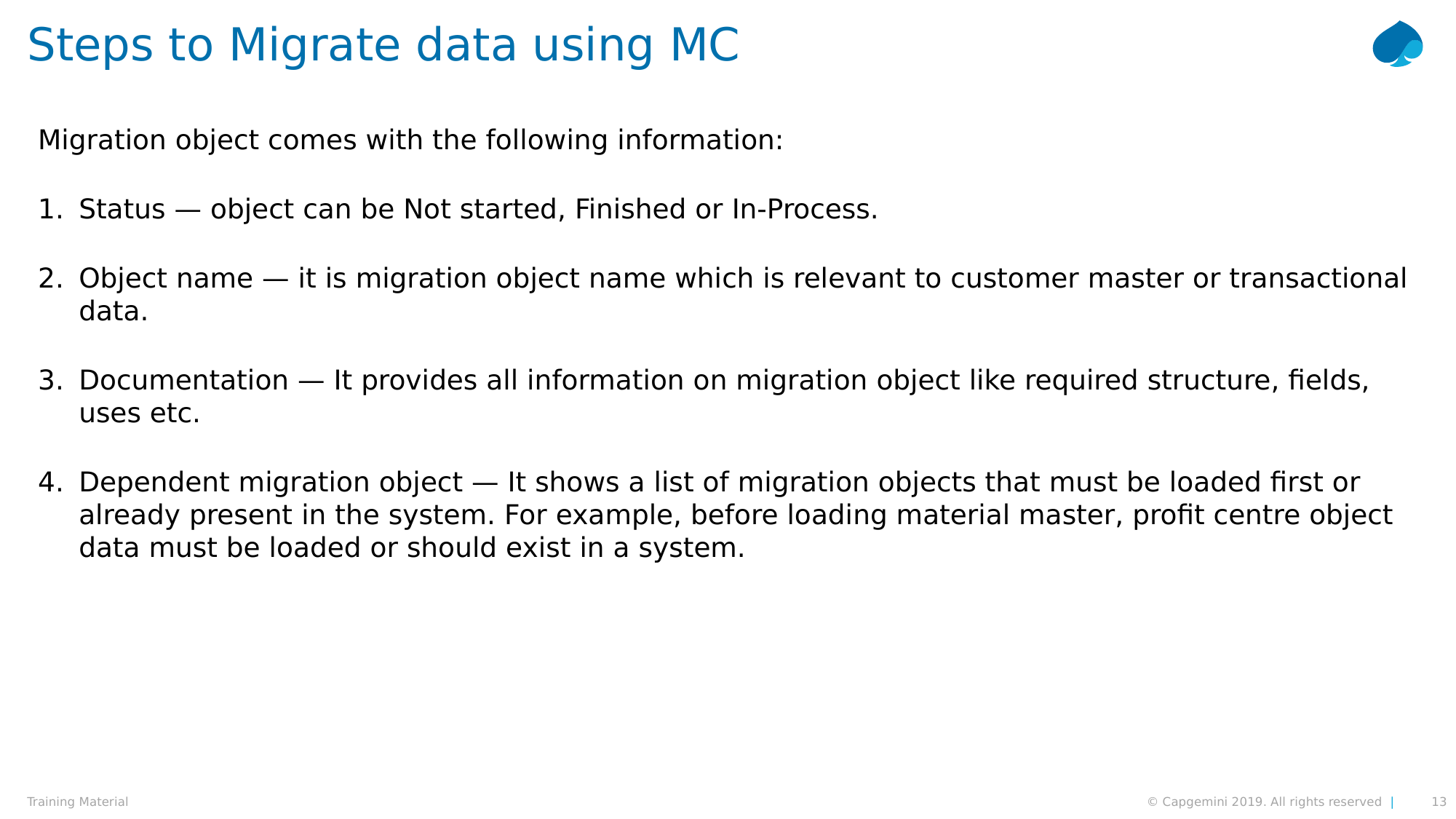

# Steps to Migrate data using MC
Migration object comes with the following information:
Status — object can be Not started, Finished or In-Process.
Object name — it is migration object name which is relevant to customer master or transactional data.
Documentation — It provides all information on migration object like required structure, fields, uses etc.
Dependent migration object — It shows a list of migration objects that must be loaded first or already present in the system. For example, before loading material master, profit centre object data must be loaded or should exist in a system.